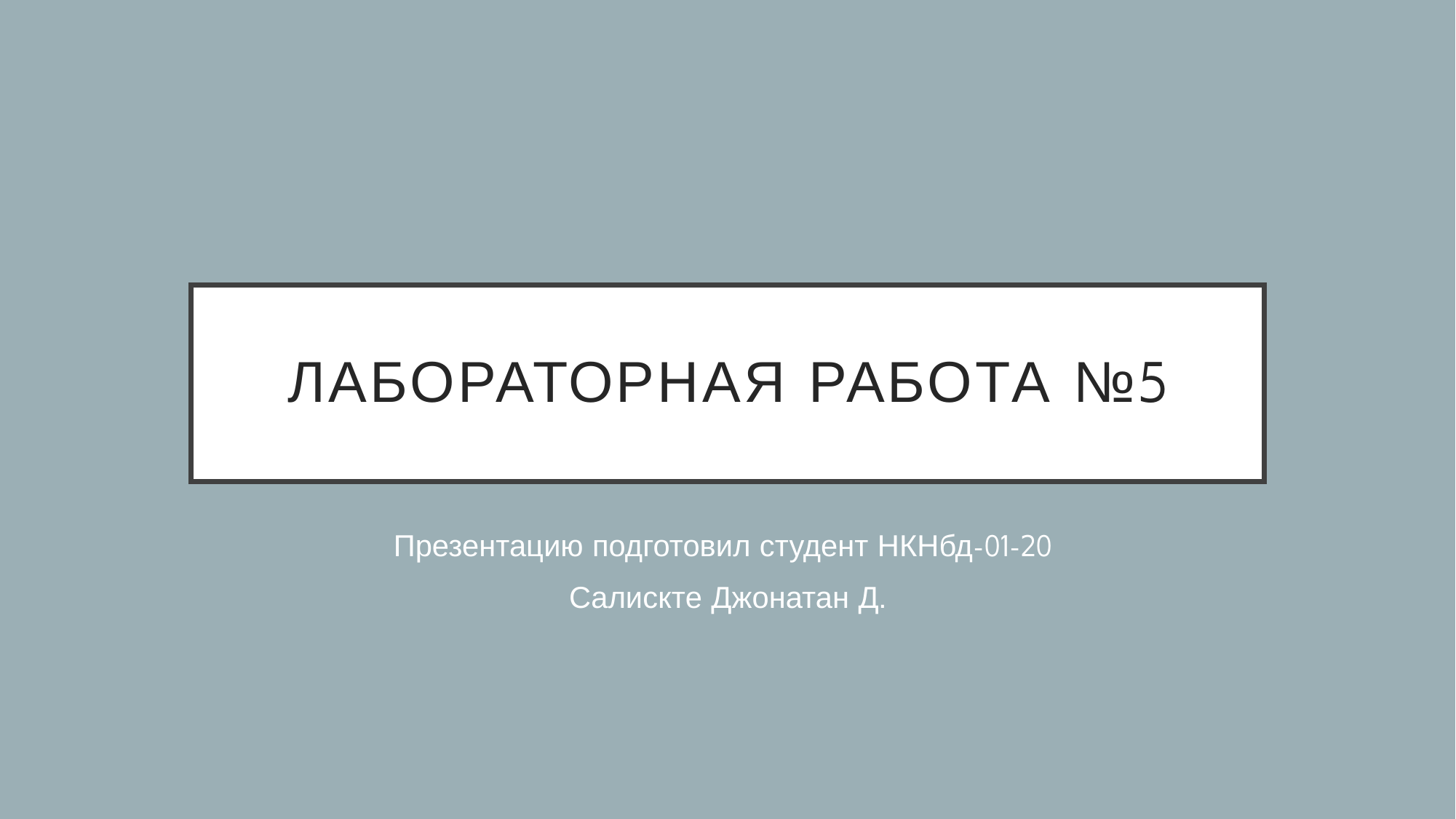

# Лабораторная работа №5
Презентацию подготовил студент НКНбд-01-20
Салискте Джонатан Д.